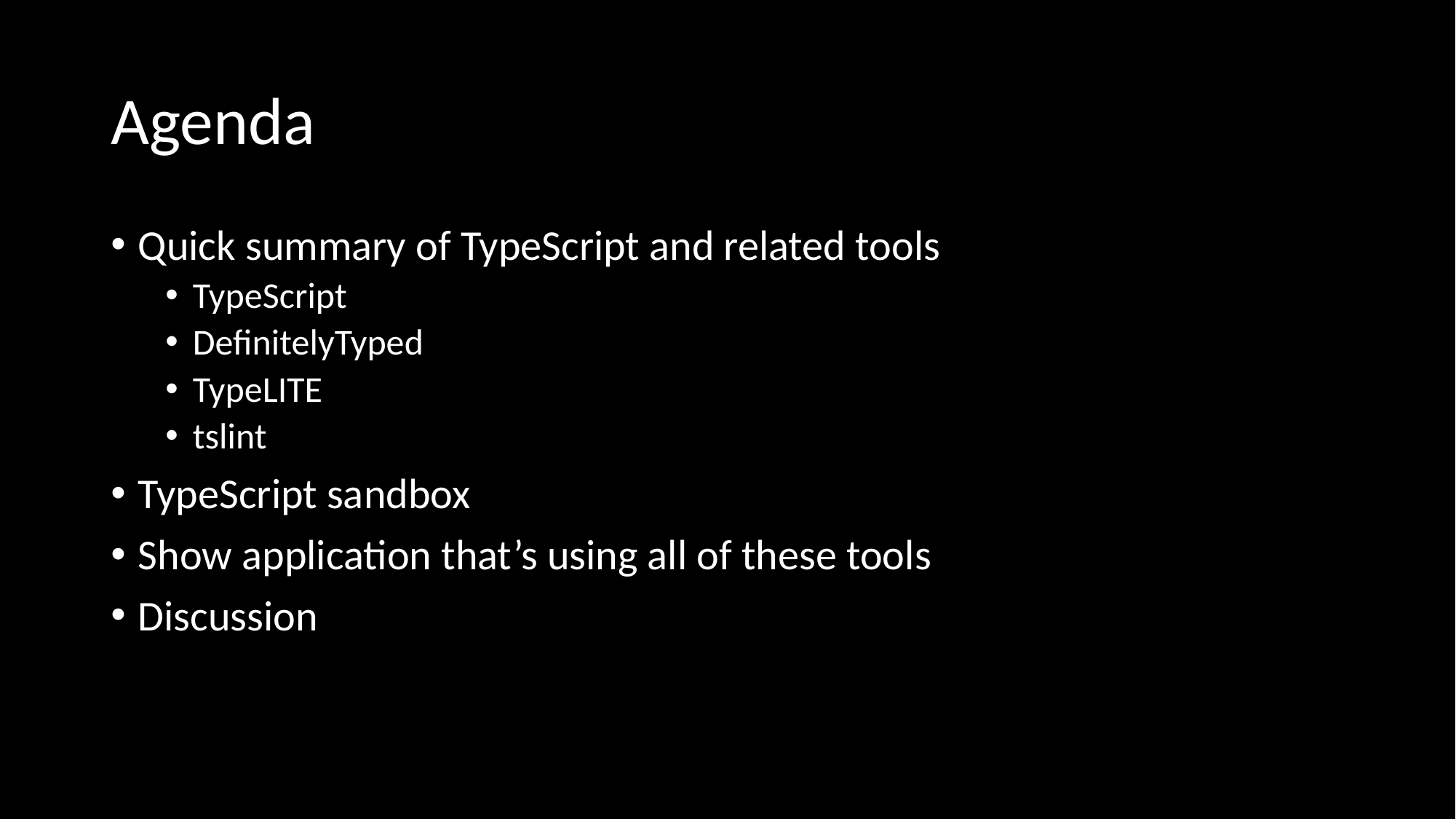

# Agenda
Quick summary of TypeScript and related tools
TypeScript
DefinitelyTyped
TypeLITE
tslint
TypeScript sandbox
Show application that’s using all of these tools
Discussion